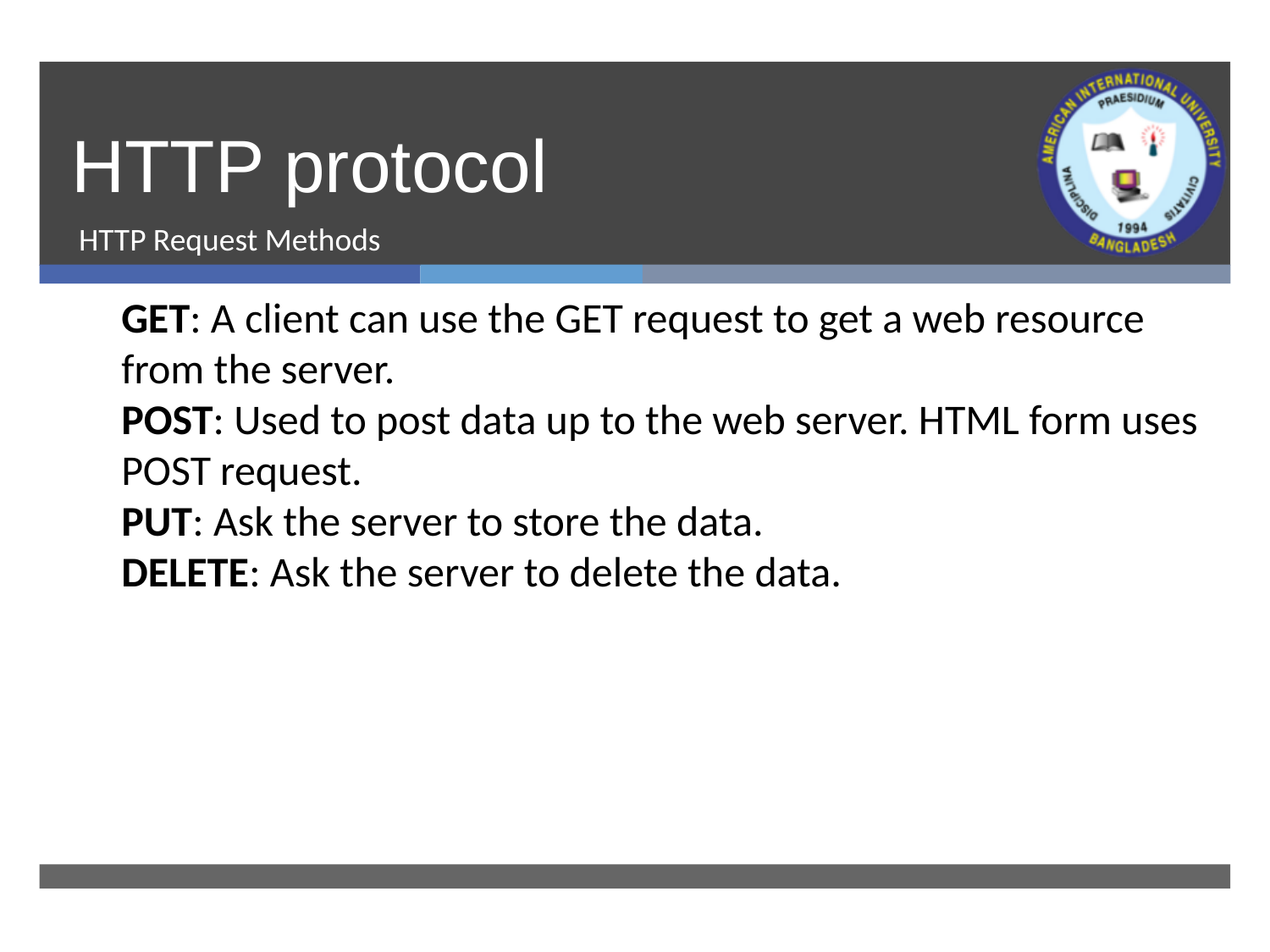

# HTTP protocol
HTTP Request Methods
GET: A client can use the GET request to get a web resource from the server.
POST: Used to post data up to the web server. HTML form uses POST request.
PUT: Ask the server to store the data.
DELETE: Ask the server to delete the data.